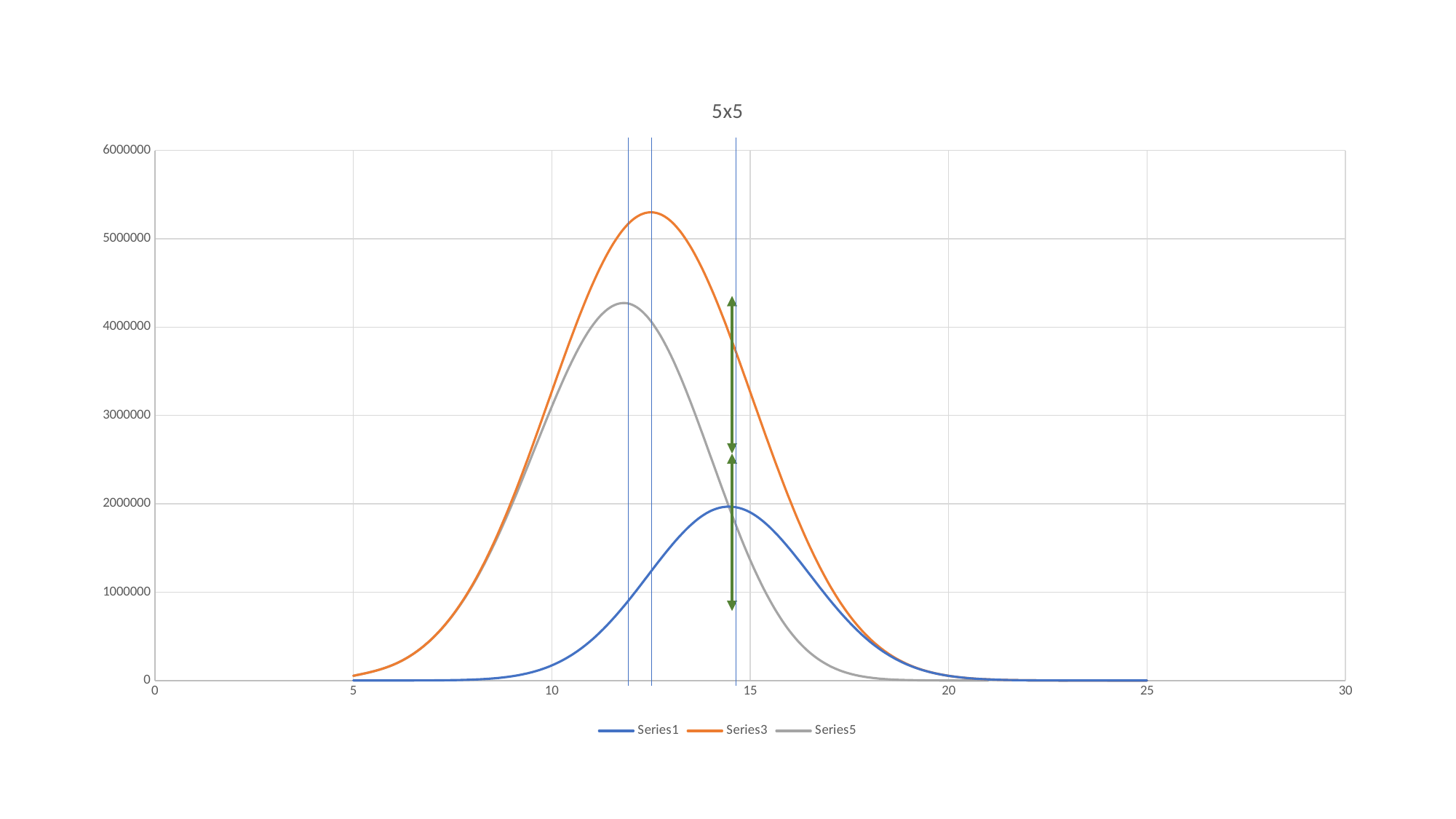

### Chart: 5x5

| Category |  |  |  |
|---|---|---|---|